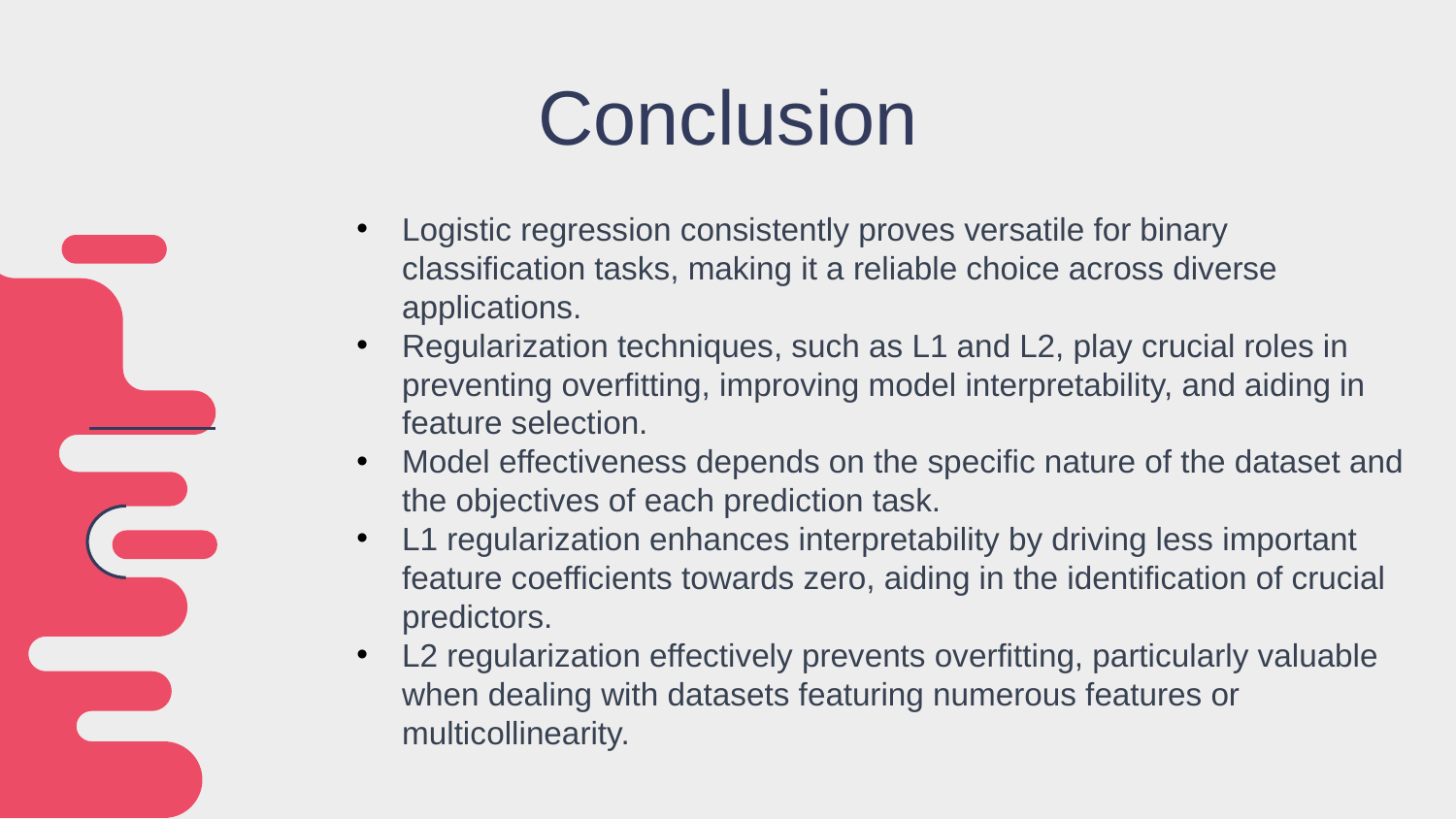

# Conclusion
Logistic regression consistently proves versatile for binary classification tasks, making it a reliable choice across diverse applications.
Regularization techniques, such as L1 and L2, play crucial roles in preventing overfitting, improving model interpretability, and aiding in feature selection.
Model effectiveness depends on the specific nature of the dataset and the objectives of each prediction task.
L1 regularization enhances interpretability by driving less important feature coefficients towards zero, aiding in the identification of crucial predictors.
L2 regularization effectively prevents overfitting, particularly valuable when dealing with datasets featuring numerous features or multicollinearity.